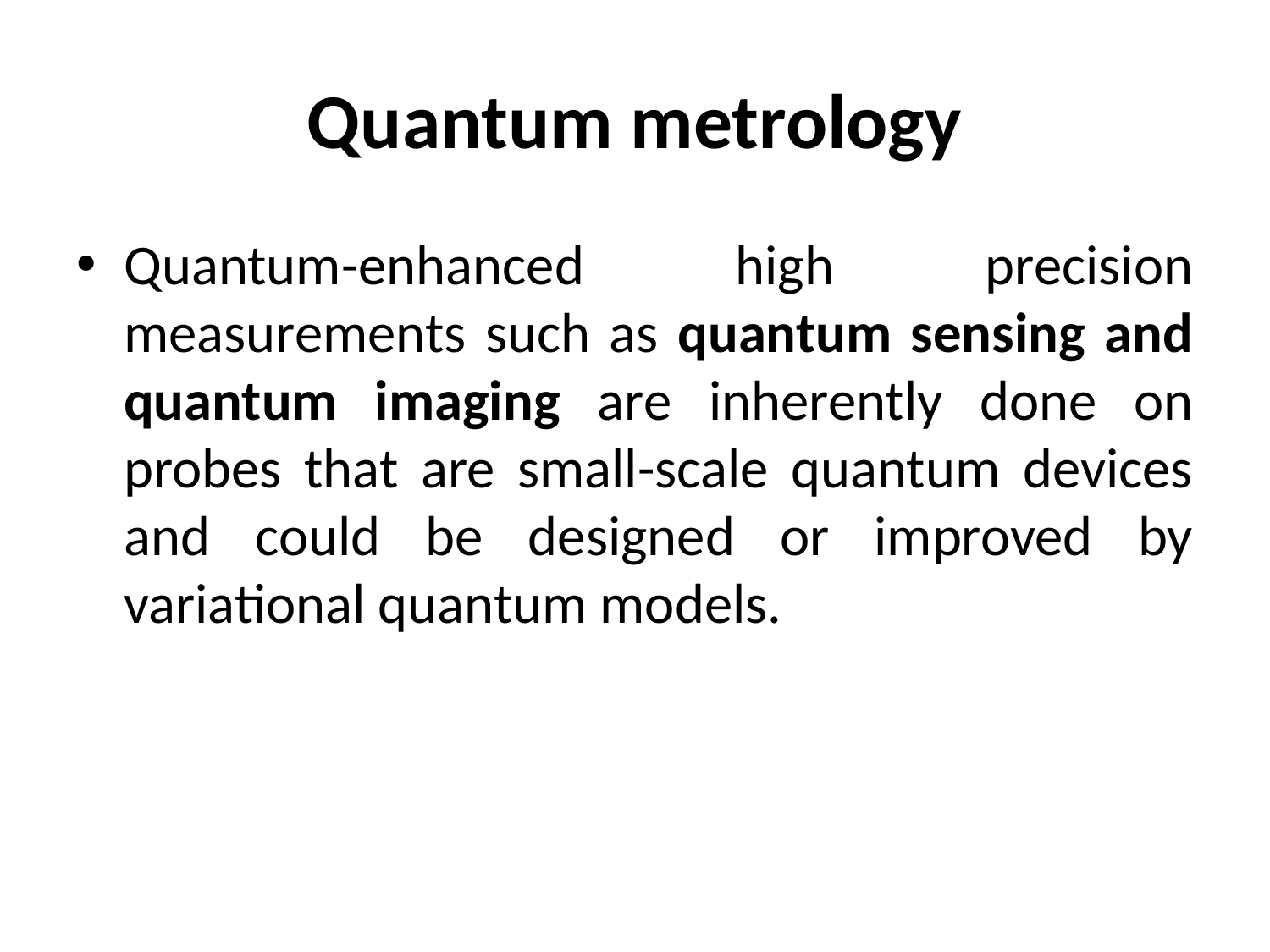

# Quantum metrology
Quantum-enhanced high precision measurements such as quantum sensing and quantum imaging are inherently done on probes that are small-scale quantum devices and could be designed or improved by variational quantum models.